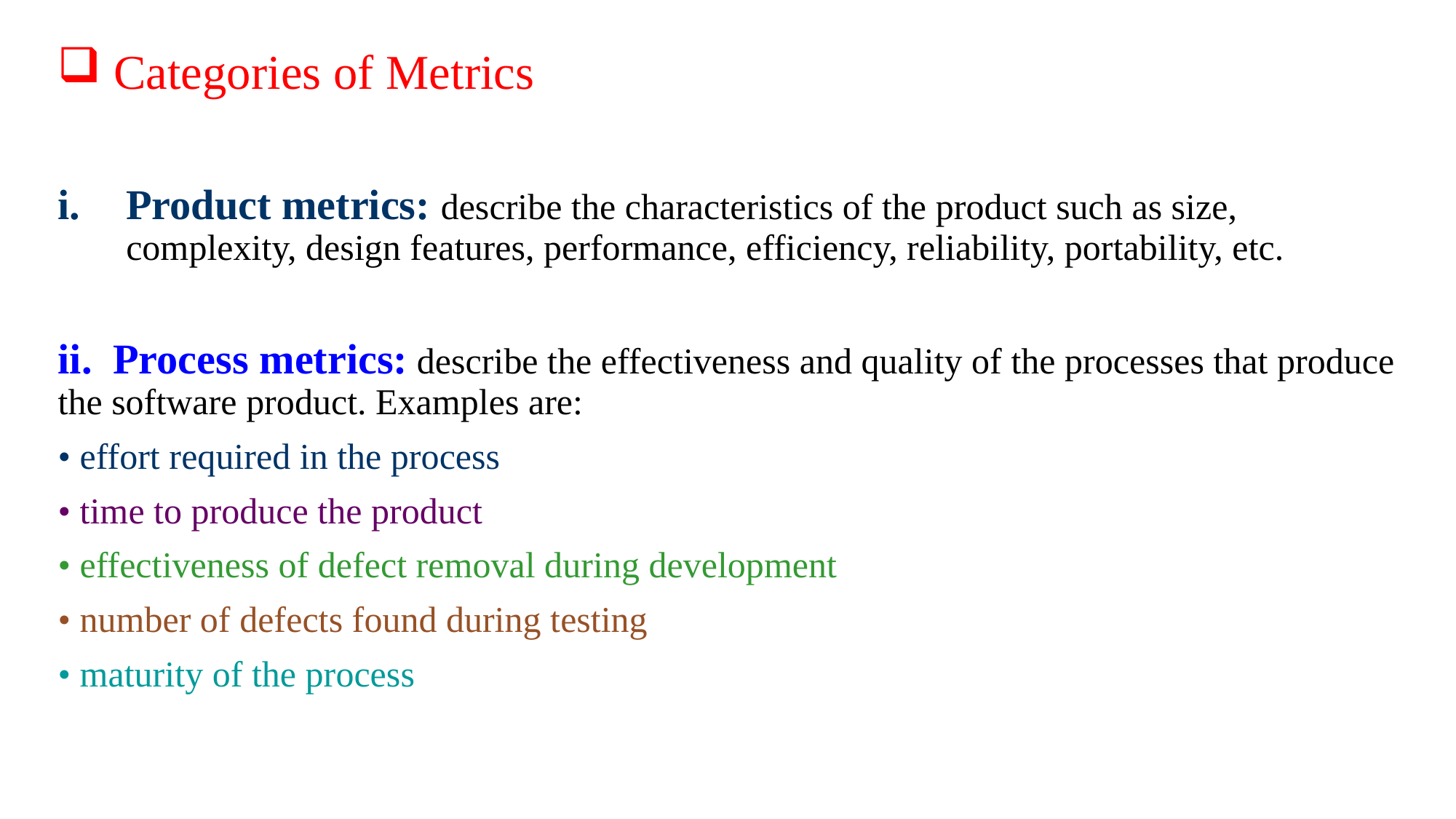

#
 Categories of Metrics

Product metrics: describe the characteristics of the product such as size, complexity, design features, performance, efficiency, reliability, portability, etc.

ii.  Process metrics: describe the effectiveness and quality of the processes that produce the software product. Examples are:
• effort required in the process
• time to produce the product
• effectiveness of defect removal during development
• number of defects found during testing
• maturity of the process